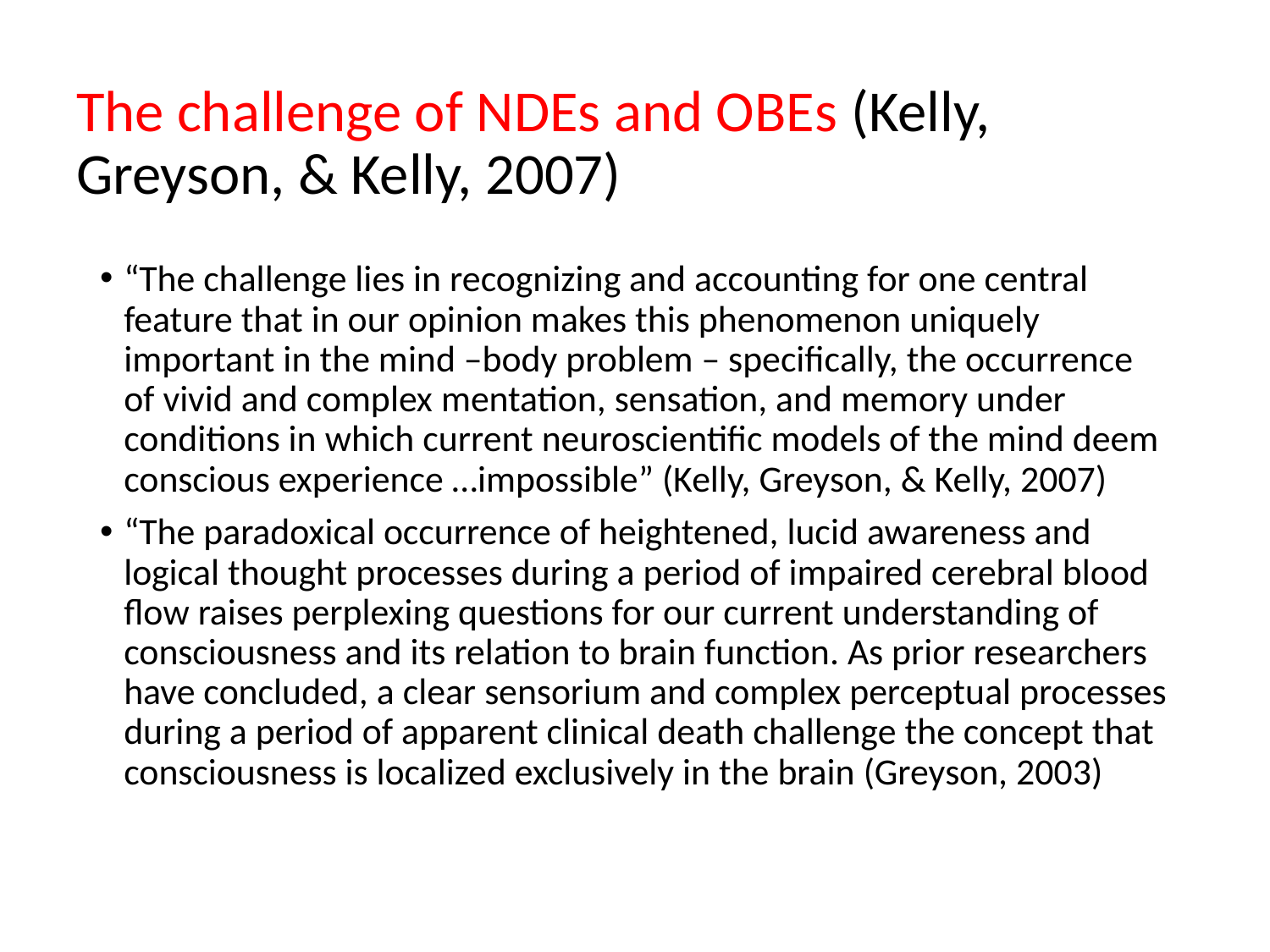

# The challenge of NDEs and OBEs (Kelly, Greyson, & Kelly, 2007)
“The challenge lies in recognizing and accounting for one central feature that in our opinion makes this phenomenon uniquely important in the mind –body problem – specifically, the occurrence of vivid and complex mentation, sensation, and memory under conditions in which current neuroscientific models of the mind deem conscious experience …impossible” (Kelly, Greyson, & Kelly, 2007)
“The paradoxical occurrence of heightened, lucid awareness and logical thought processes during a period of impaired cerebral blood flow raises perplexing questions for our current understanding of consciousness and its relation to brain function. As prior researchers have concluded, a clear sensorium and complex perceptual processes during a period of apparent clinical death challenge the concept that consciousness is localized exclusively in the brain (Greyson, 2003)